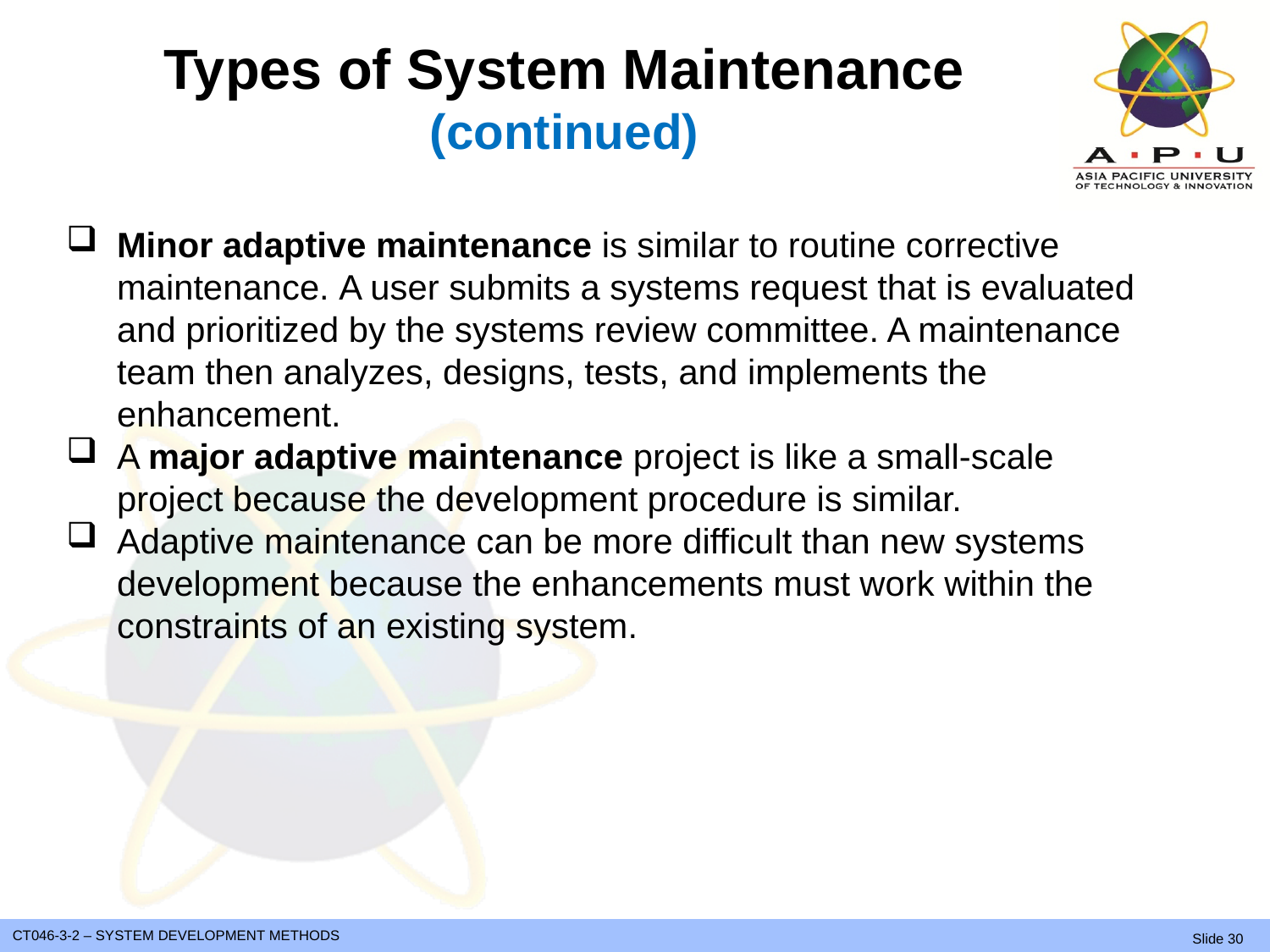

# Types of System Maintenance (continued)
Minor adaptive maintenance is similar to routine corrective maintenance. A user submits a systems request that is evaluated and prioritized by the systems review committee. A maintenance team then analyzes, designs, tests, and implements the enhancement.
A major adaptive maintenance project is like a small-scale  project because the development procedure is similar.
Adaptive maintenance can be more difficult than new systems development because the enhancements must work within the constraints of an existing system.